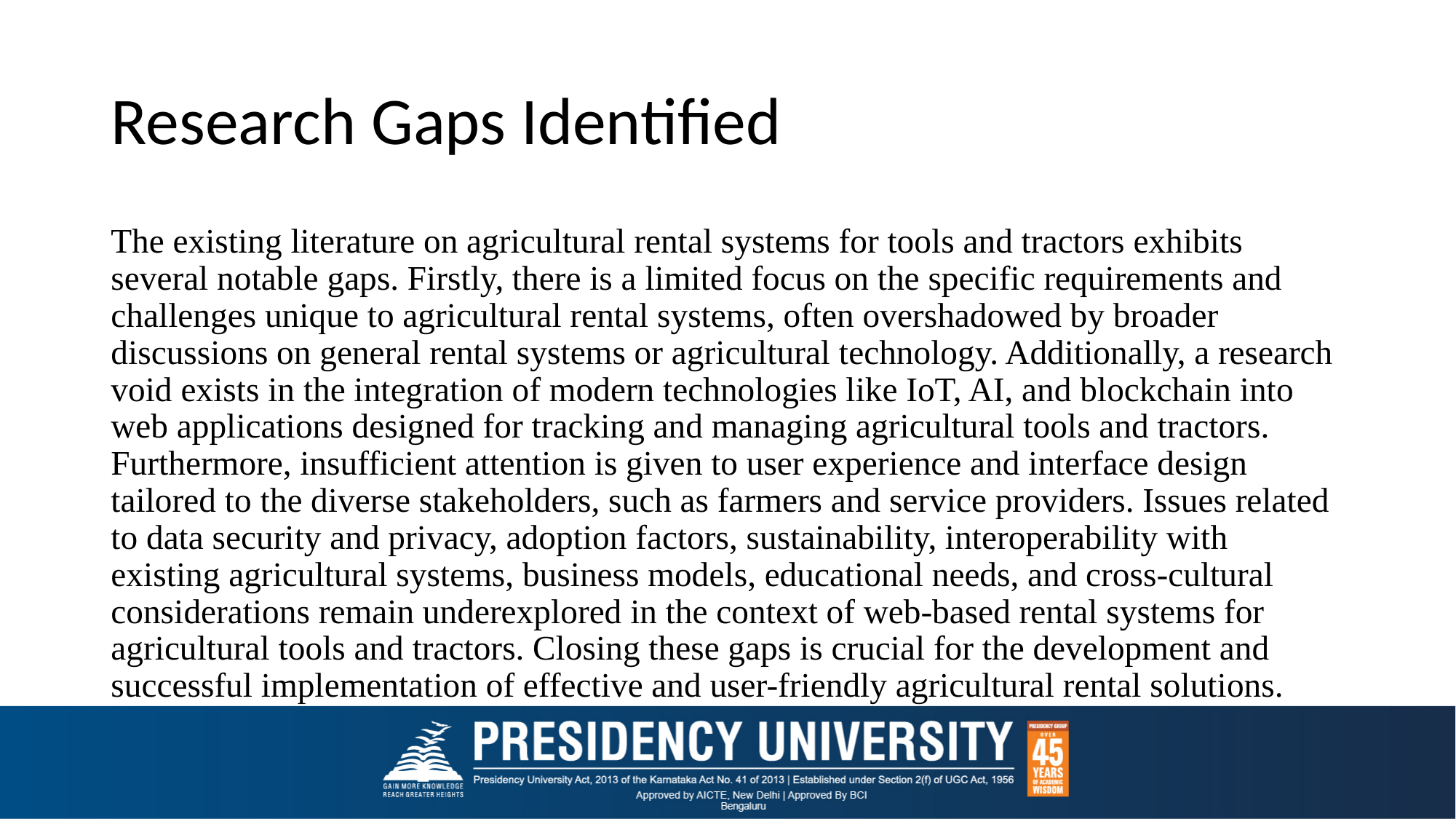

# Research Gaps Identified
The existing literature on agricultural rental systems for tools and tractors exhibits several notable gaps. Firstly, there is a limited focus on the specific requirements and challenges unique to agricultural rental systems, often overshadowed by broader discussions on general rental systems or agricultural technology. Additionally, a research void exists in the integration of modern technologies like IoT, AI, and blockchain into web applications designed for tracking and managing agricultural tools and tractors. Furthermore, insufficient attention is given to user experience and interface design tailored to the diverse stakeholders, such as farmers and service providers. Issues related to data security and privacy, adoption factors, sustainability, interoperability with existing agricultural systems, business models, educational needs, and cross-cultural considerations remain underexplored in the context of web-based rental systems for agricultural tools and tractors. Closing these gaps is crucial for the development and successful implementation of effective and user-friendly agricultural rental solutions.